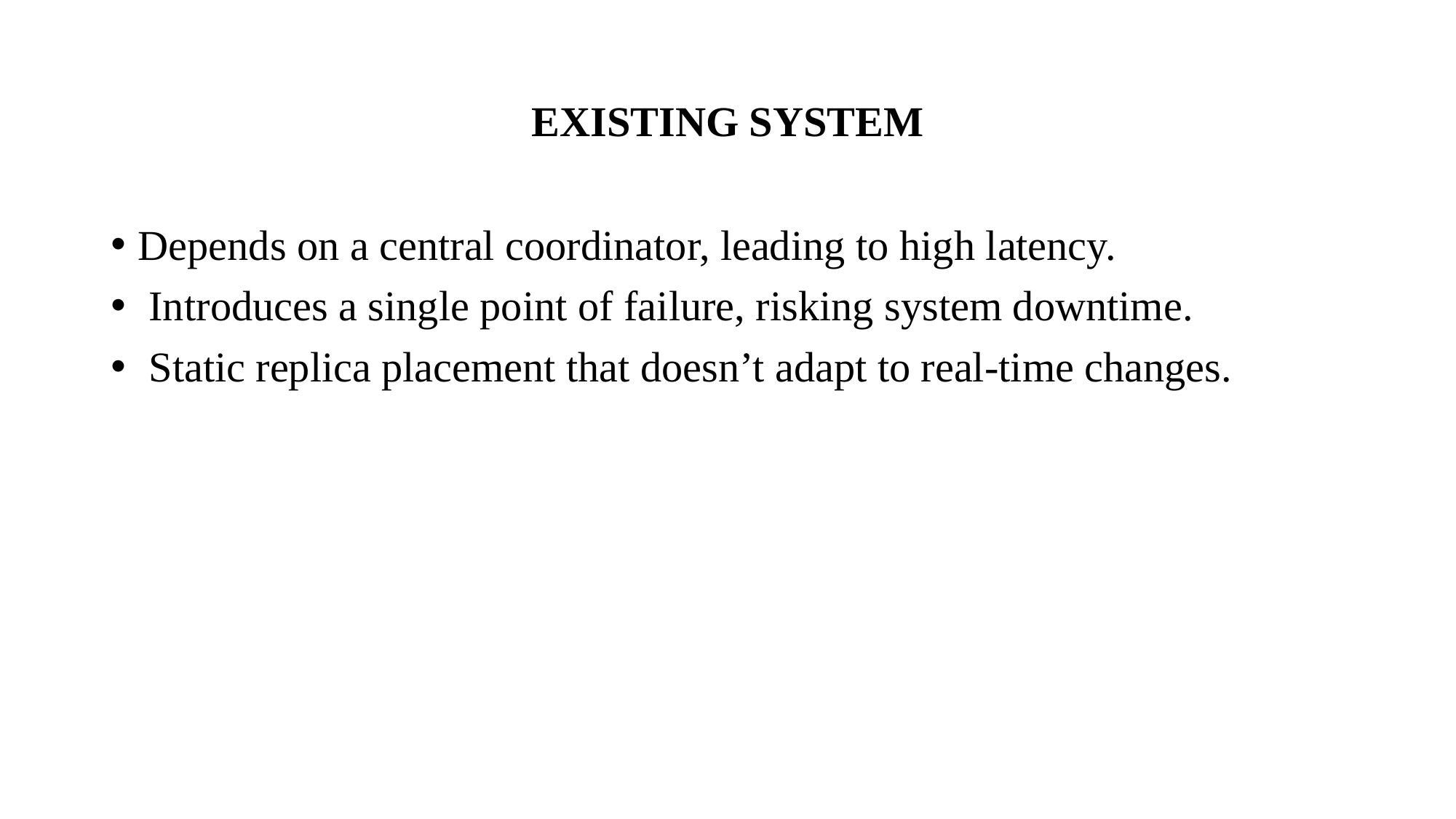

# EXISTING SYSTEM
Depends on a central coordinator, leading to high latency.
 Introduces a single point of failure, risking system downtime.
 Static replica placement that doesn’t adapt to real-time changes.